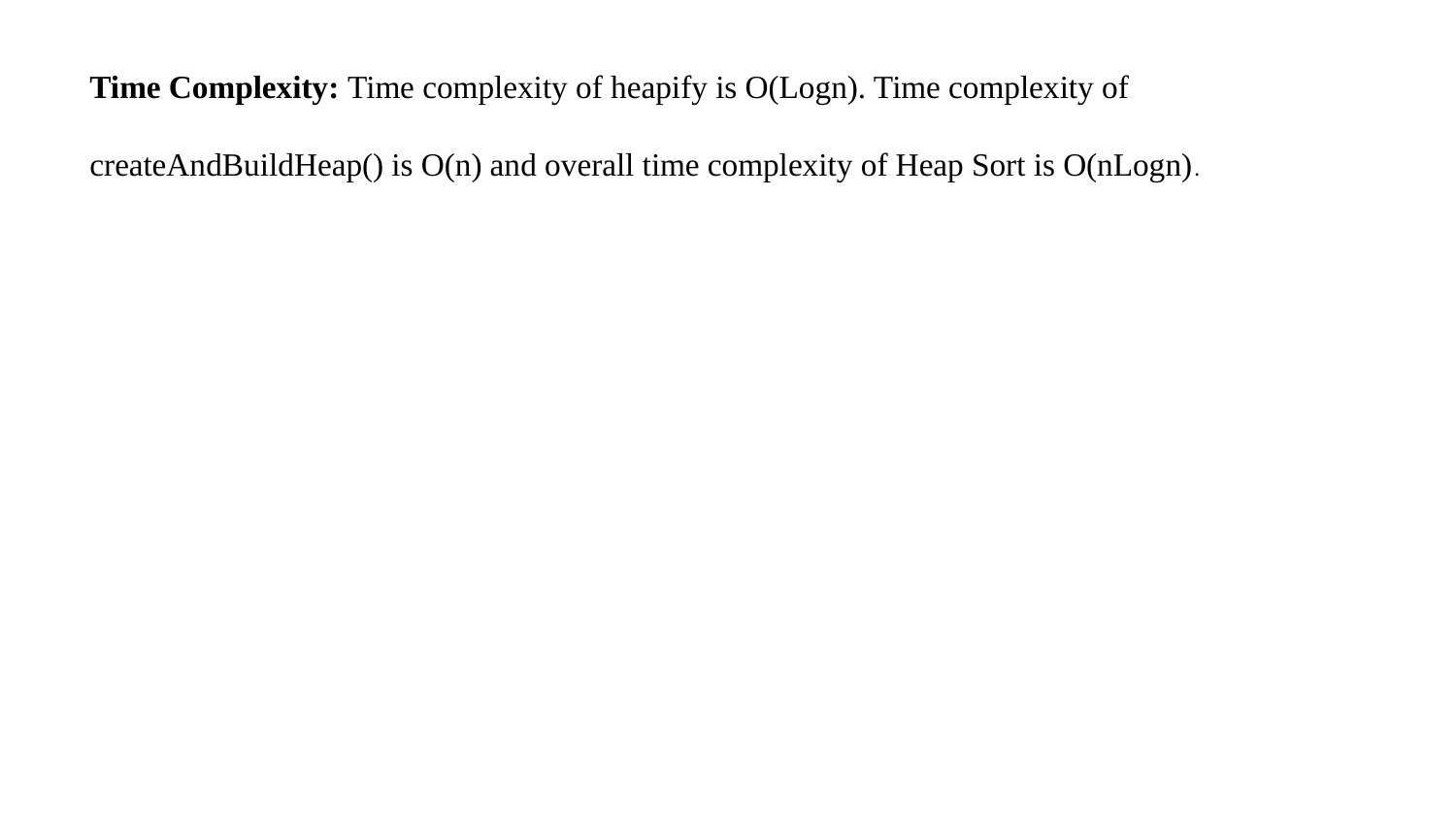

Time Complexity: Time complexity of heapify is O(Logn). Time complexity of

createAndBuildHeap() is O(n) and overall time complexity of Heap Sort is O(nLogn).